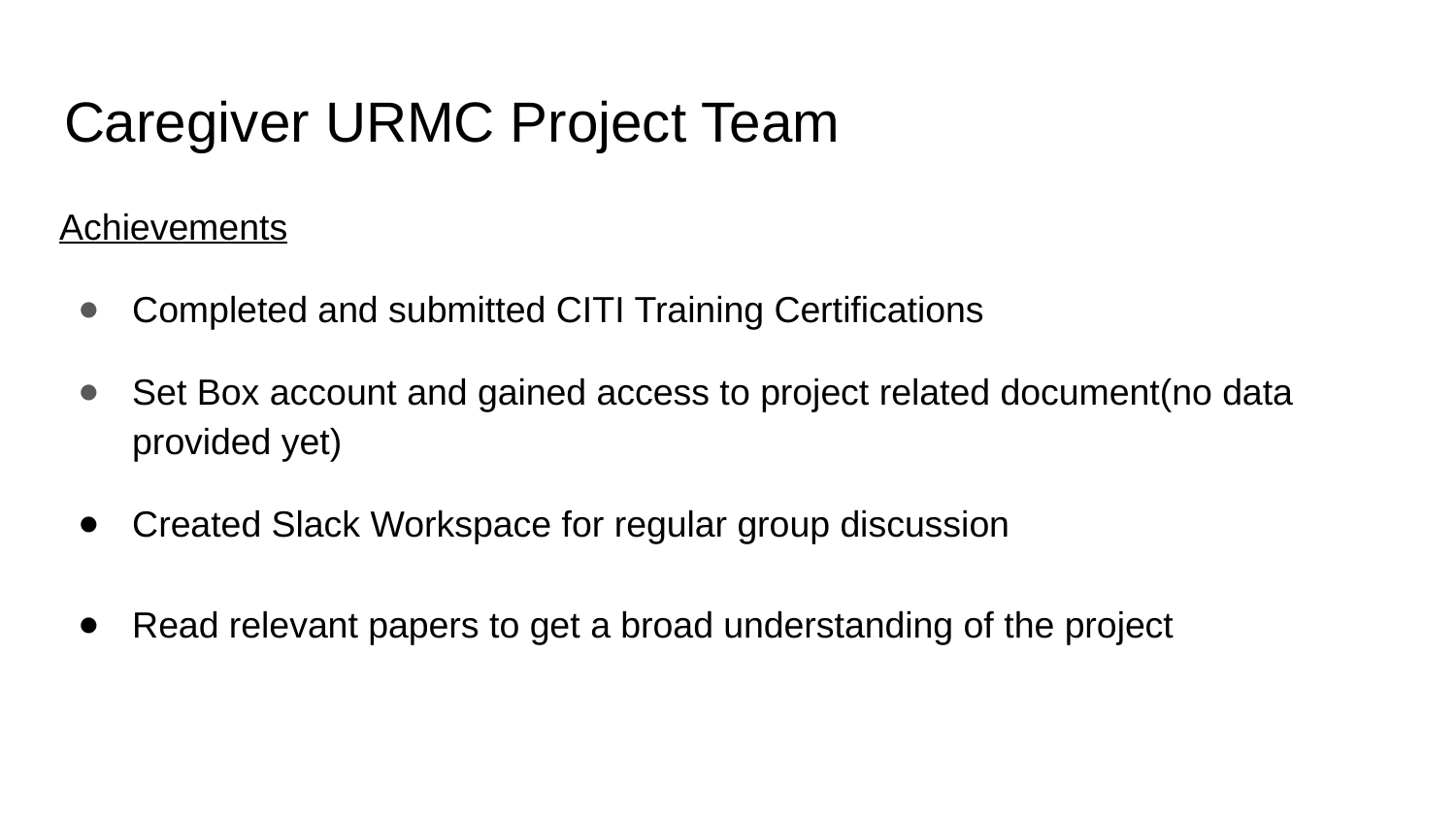

# Caregiver URMC Project Team
Achievements
Completed and submitted CITI Training Certifications
Set Box account and gained access to project related document(no data provided yet)
Created Slack Workspace for regular group discussion

Read relevant papers to get a broad understanding of the project